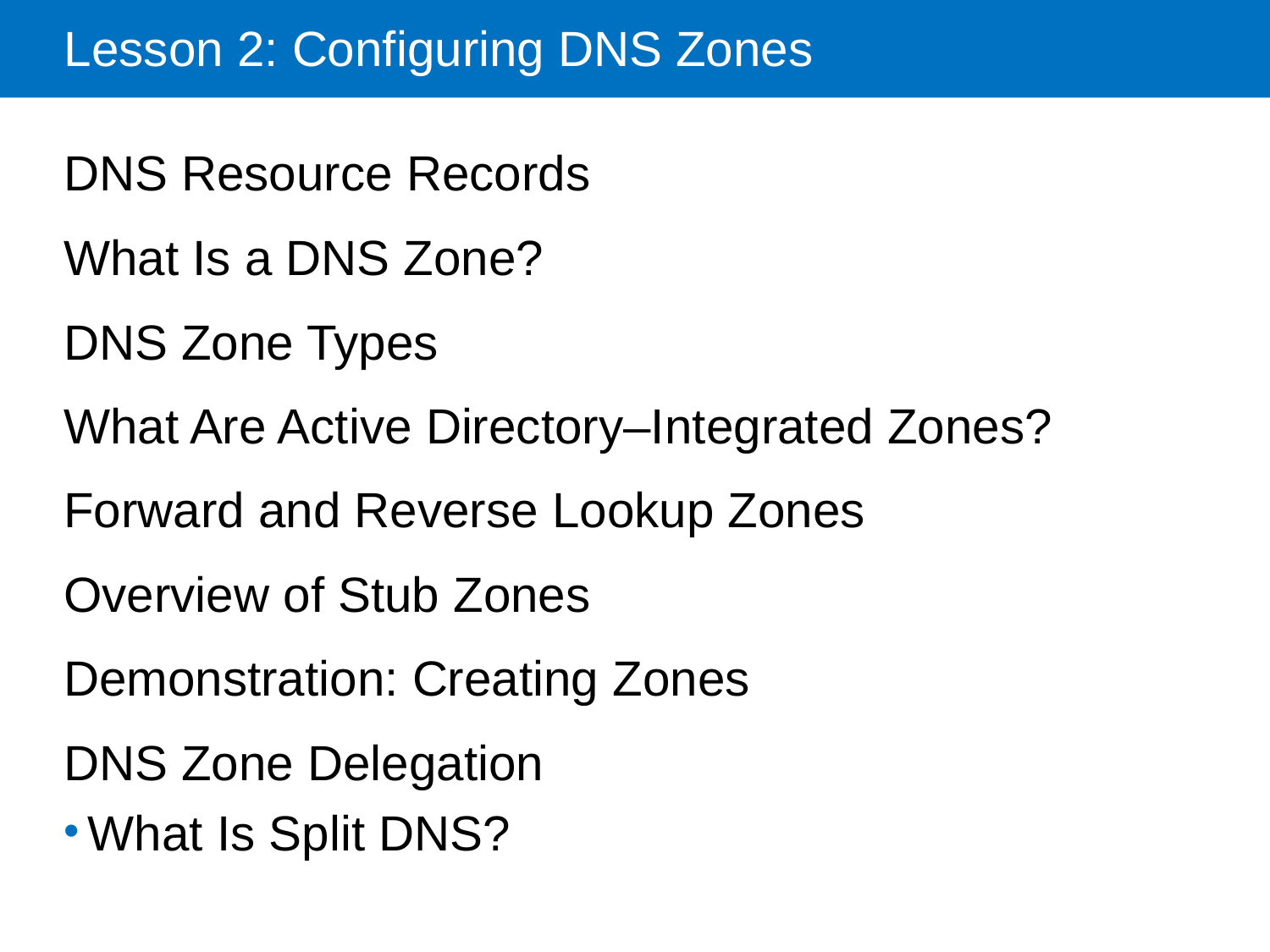

# Lesson 2: Configuring DNS Zones
DNS Resource Records
What Is a DNS Zone?
DNS Zone Types
What Are Active Directory–Integrated Zones?
Forward and Reverse Lookup Zones
Overview of Stub Zones
Demonstration: Creating Zones
DNS Zone Delegation
What Is Split DNS?